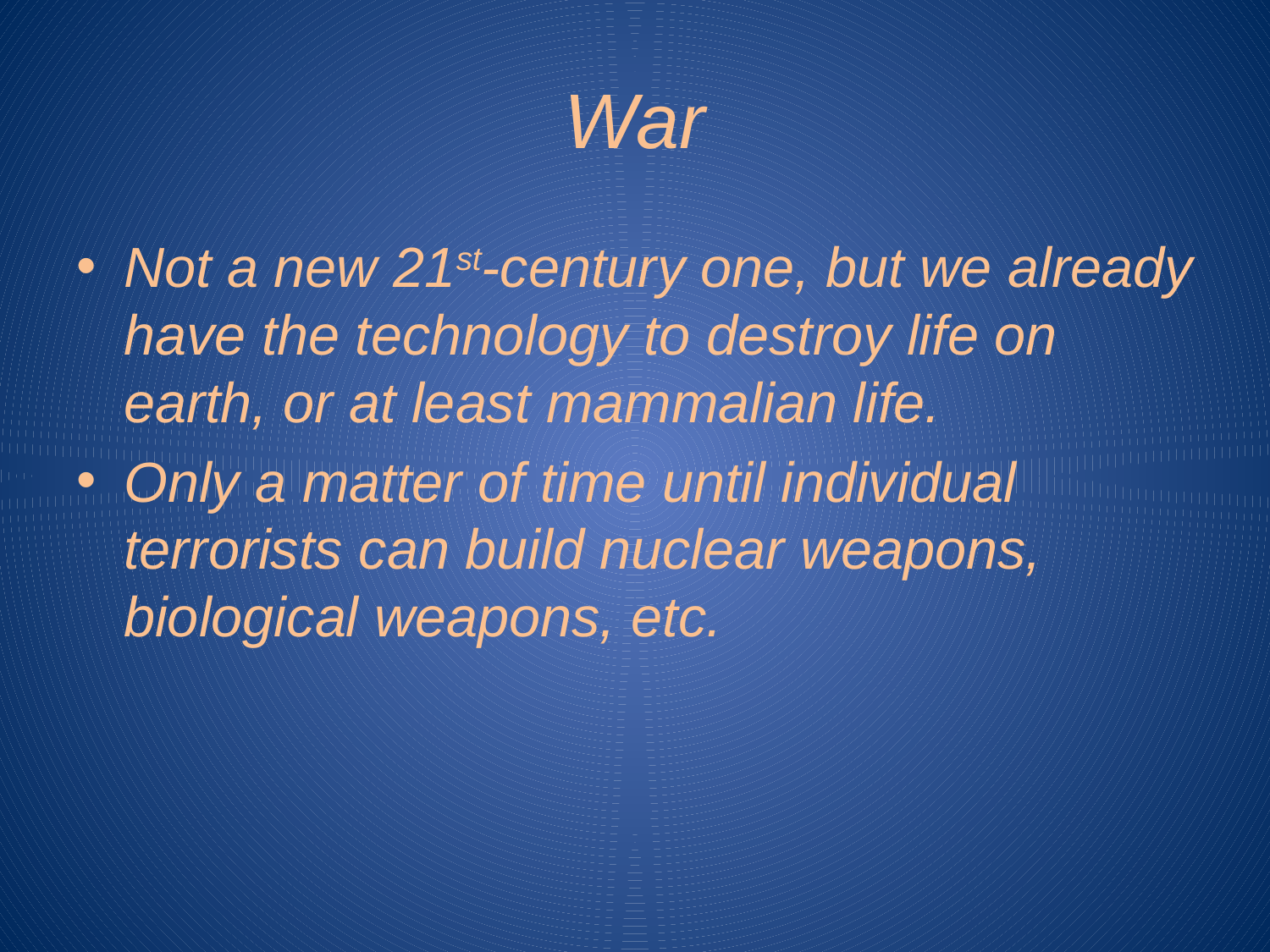

# War
Not a new 21st-century one, but we already have the technology to destroy life on earth, or at least mammalian life.
Only a matter of time until individual terrorists can build nuclear weapons, biological weapons, etc.